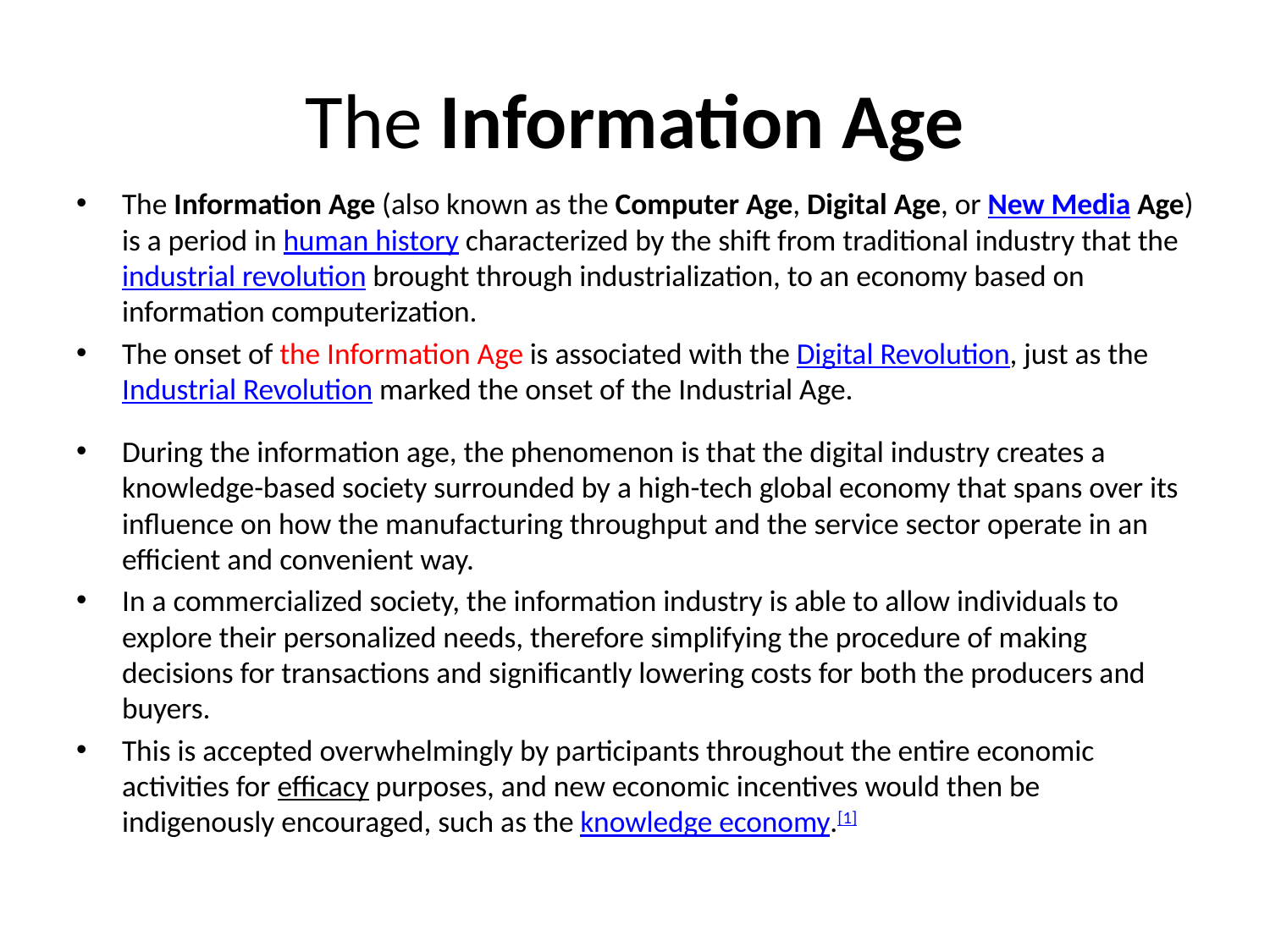

# The Information Age
The Information Age (also known as the Computer Age, Digital Age, or New Media Age) is a period in human history characterized by the shift from traditional industry that the industrial revolution brought through industrialization, to an economy based on information computerization.
The onset of the Information Age is associated with the Digital Revolution, just as the Industrial Revolution marked the onset of the Industrial Age.

During the information age, the phenomenon is that the digital industry creates a knowledge-based society surrounded by a high-tech global economy that spans over its influence on how the manufacturing throughput and the service sector operate in an efficient and convenient way.
In a commercialized society, the information industry is able to allow individuals to explore their personalized needs, therefore simplifying the procedure of making decisions for transactions and significantly lowering costs for both the producers and buyers.
This is accepted overwhelmingly by participants throughout the entire economic activities for efficacy purposes, and new economic incentives would then be indigenously encouraged, such as the knowledge economy.[1]